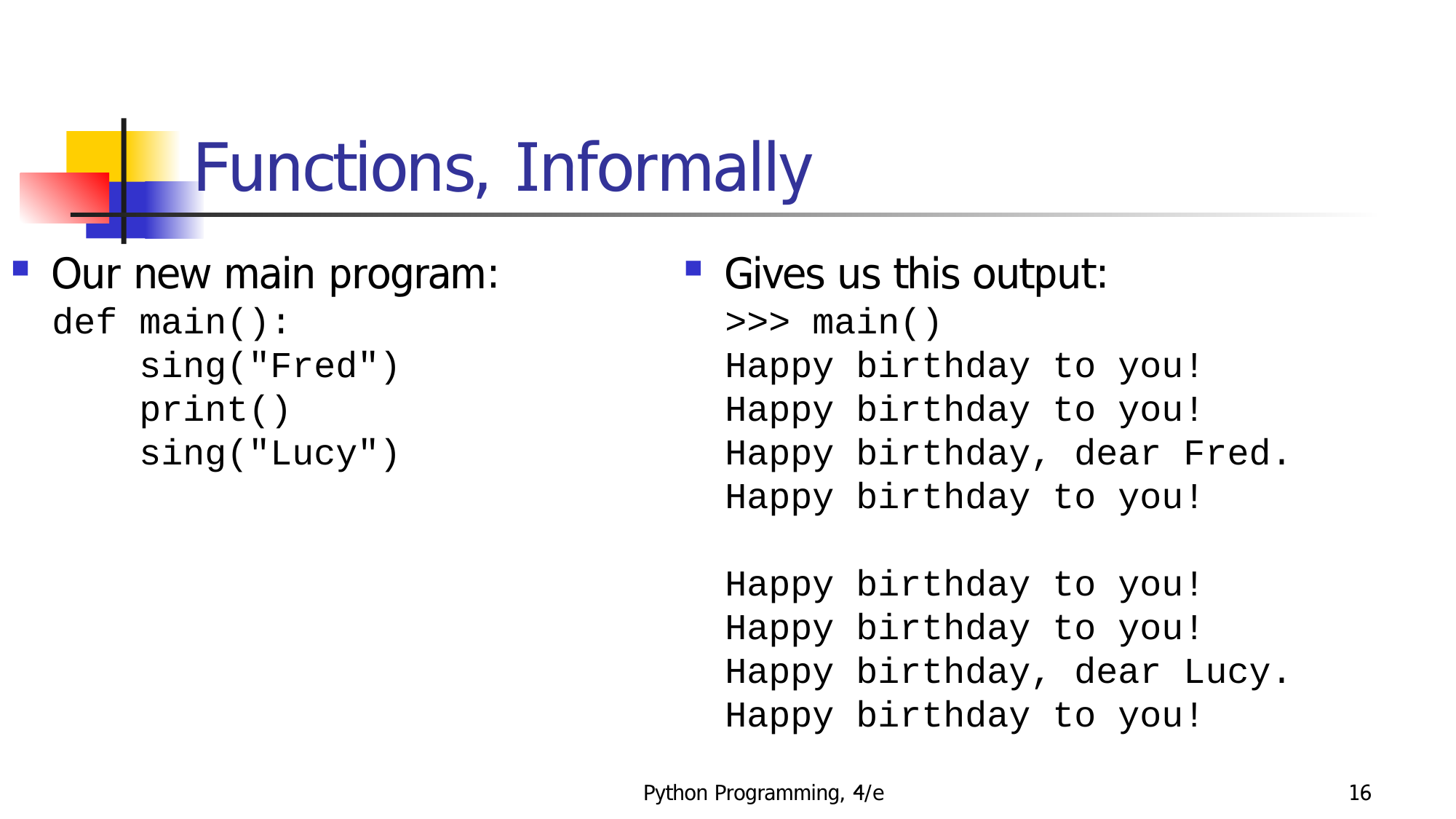

# Functions, Informally
Our new main program:
def main():
    sing("Fred")
    print()
    sing("Lucy")
Gives us this output:
>>> main()
Happy birthday to you!
Happy birthday to you!
Happy birthday, dear Fred.
Happy birthday to you!
Happy birthday to you!
Happy birthday to you!
Happy birthday, dear Lucy.
Happy birthday to you!

Python Programming, 4/e
16